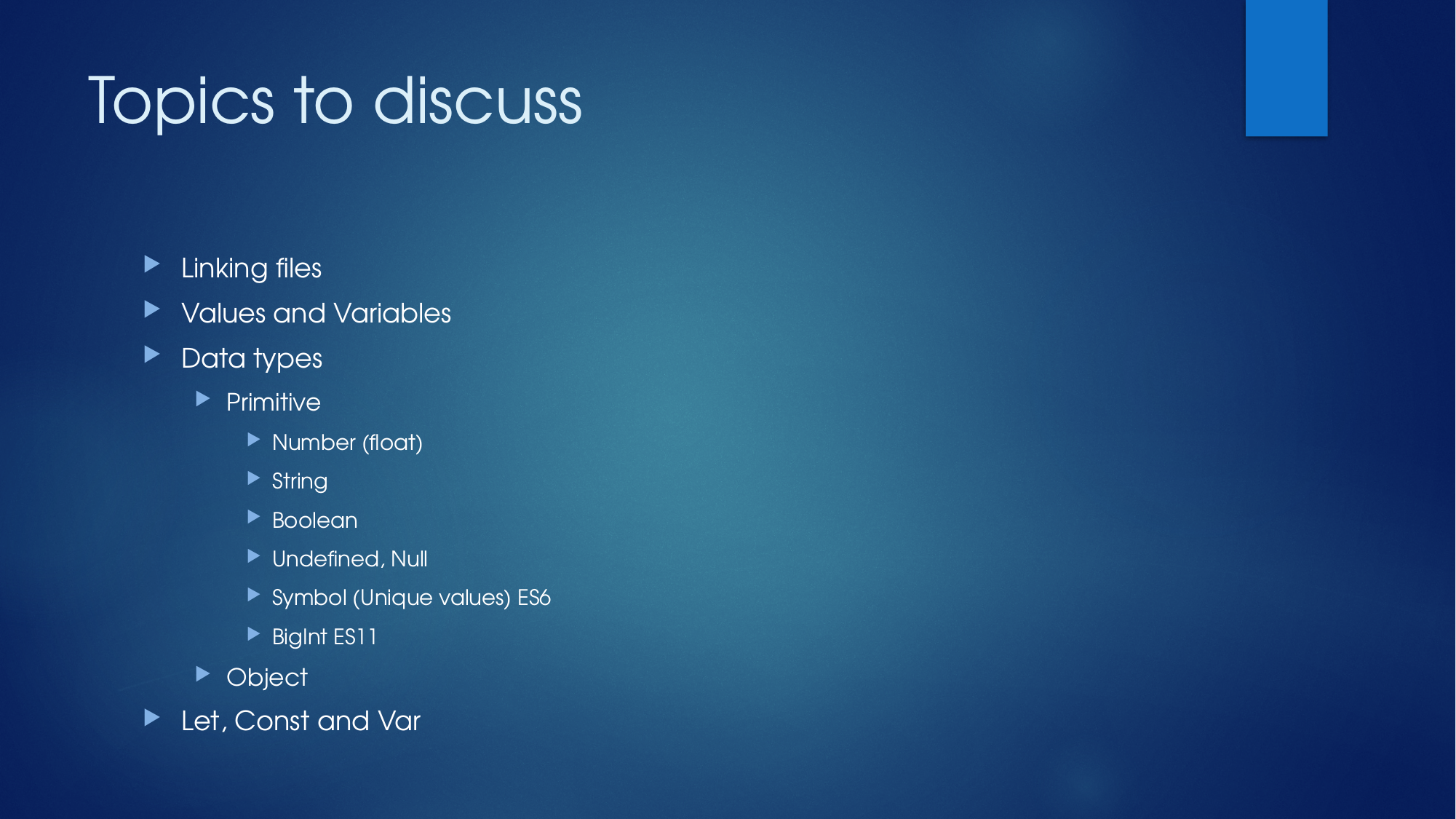

# Topics to discuss
Linking files
Values and Variables
Data types
Primitive
Number (float)
String
Boolean
Undefined, Null
Symbol (Unique values) ES6
BigInt ES11
Object
Let, Const and Var